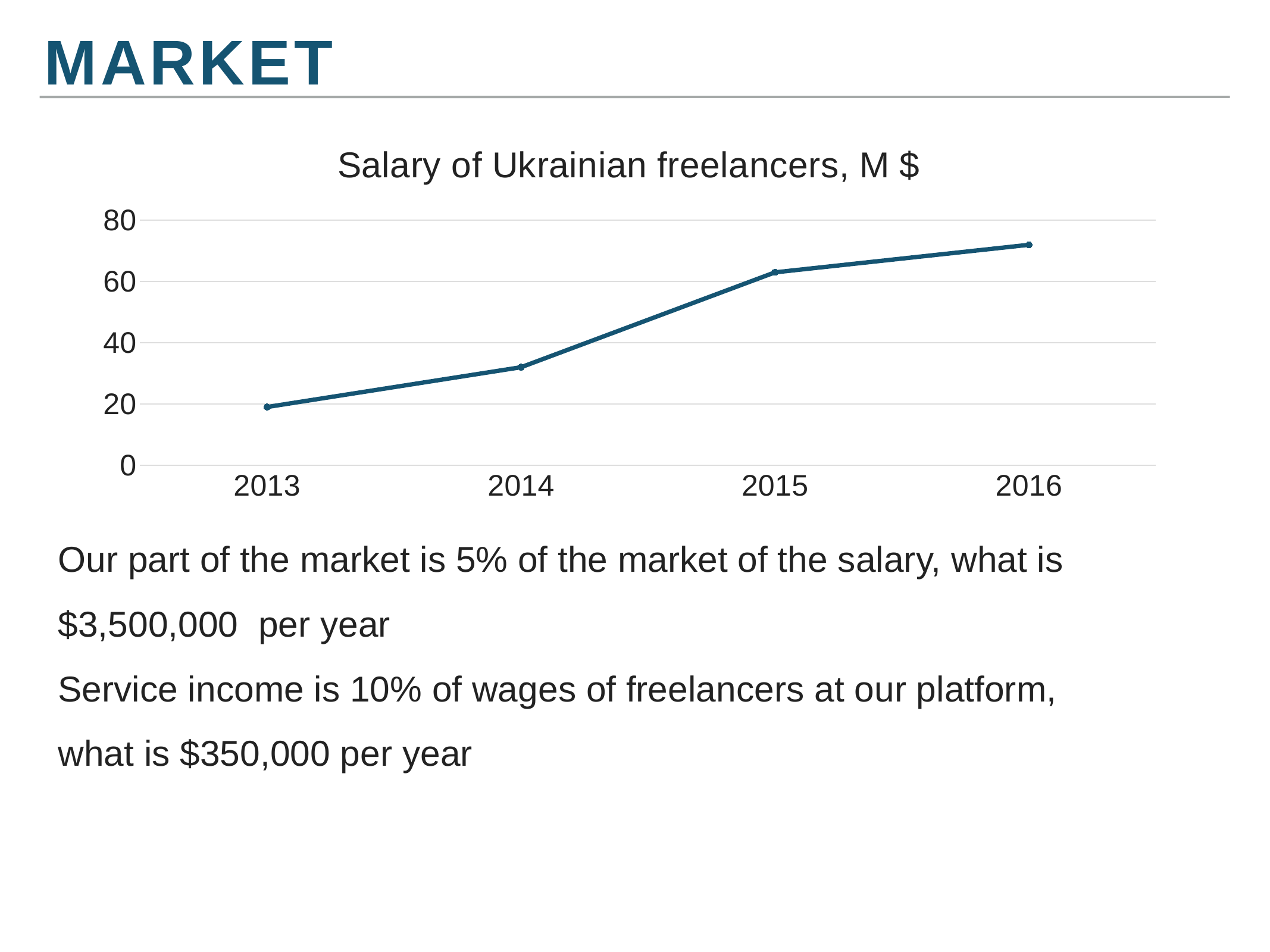

market

### Chart: Salary of Ukrainian freelancers, M $

| Category | Column1 |
|---|---|
| 2013 | 19.0 |
| 2014 | 32.0 |
| 2015 | 63.0 |
| 2016 | 72.0 |
Our part of the market is 5% of the market of the salary, what is $3,500,000  per year
Service income is 10% of wages of freelancers at our platform, what is $350,000 per year